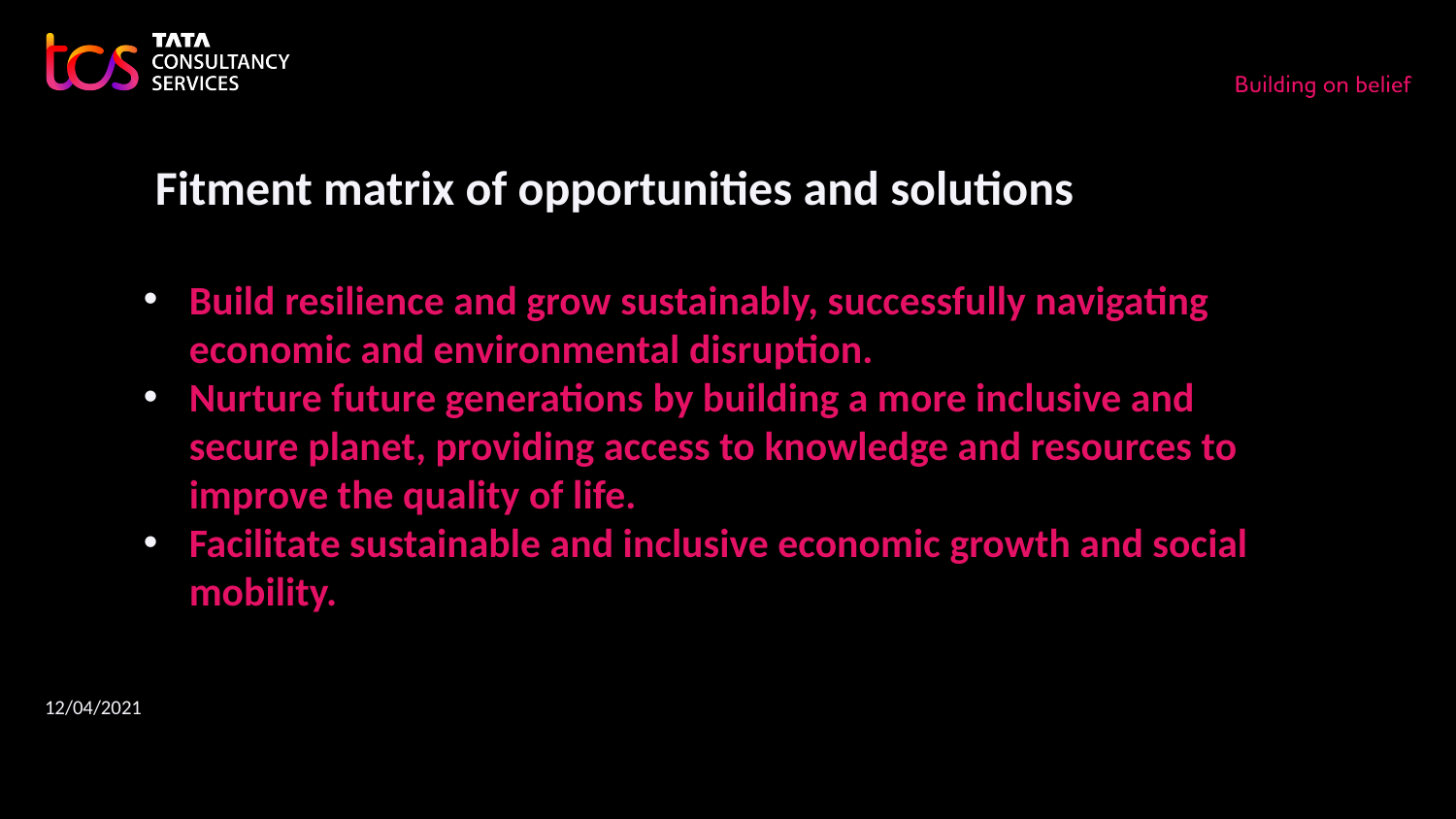

# Fitment matrix of opportunities and solutions

Build resilience and grow sustainably, successfully navigating economic and environmental disruption.
Nurture future generations by building a more inclusive and secure planet, providing access to knowledge and resources to improve the quality of life.
Facilitate sustainable and inclusive economic growth and social mobility.

12/04/2021